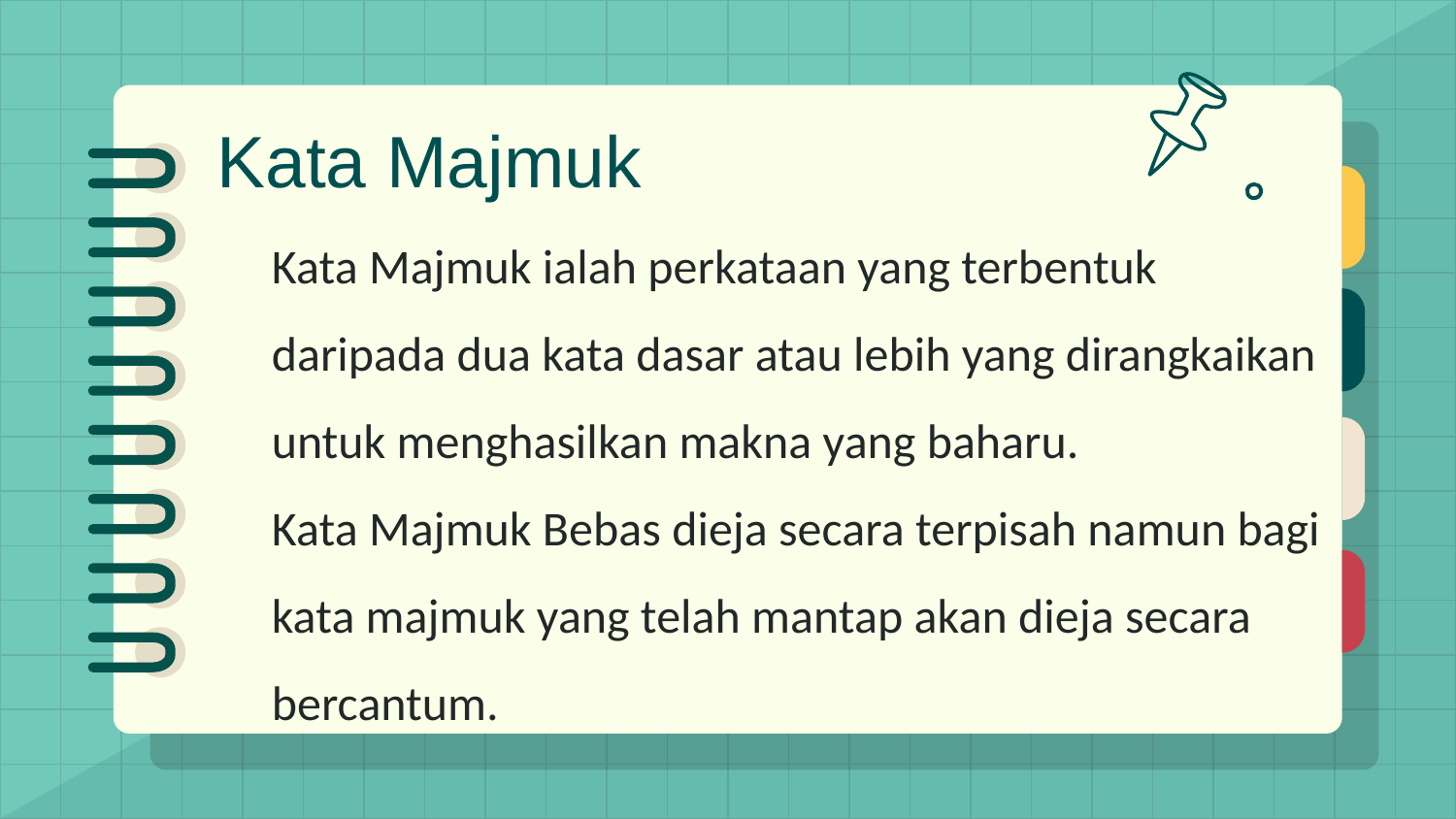

# Kata Majmuk

Kata Majmuk ialah perkataan yang terbentuk daripada dua kata dasar atau lebih yang dirangkaikan untuk menghasilkan makna yang baharu.
Kata Majmuk Bebas dieja secara terpisah namun bagi kata majmuk yang telah mantap akan dieja secara bercantum.